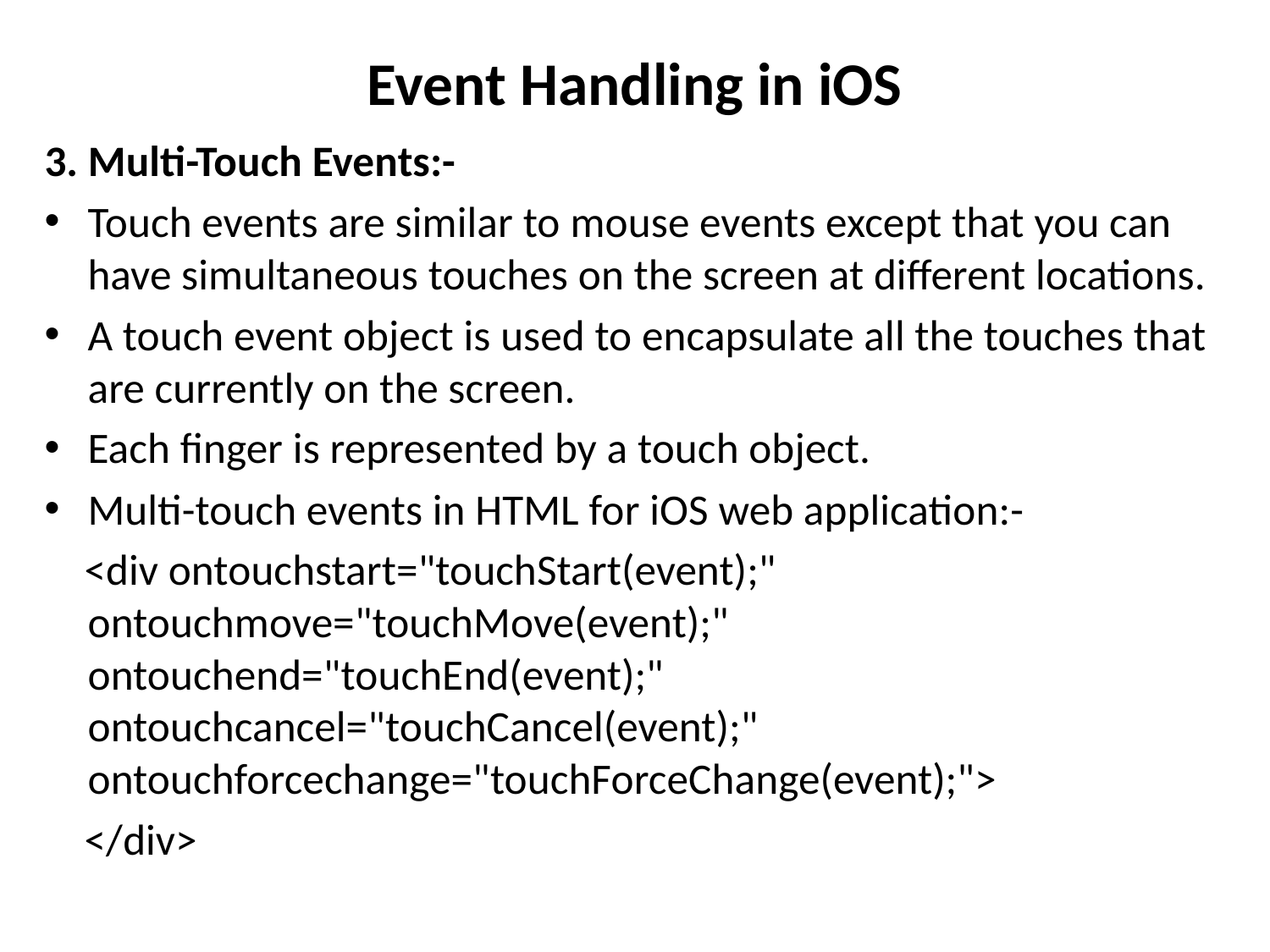

# Event Handling in iOS
3. Multi-Touch Events:-
Touch events are similar to mouse events except that you can have simultaneous touches on the screen at different locations.
A touch event object is used to encapsulate all the touches that are currently on the screen.
Each finger is represented by a touch object.
Multi-touch events in HTML for iOS web application:-
    <div ontouchstart="touchStart(event);" ontouchmove="touchMove(event);" ontouchend="touchEnd(event);" ontouchcancel="touchCancel(event);" ontouchforcechange="touchForceChange(event);">
    </div>